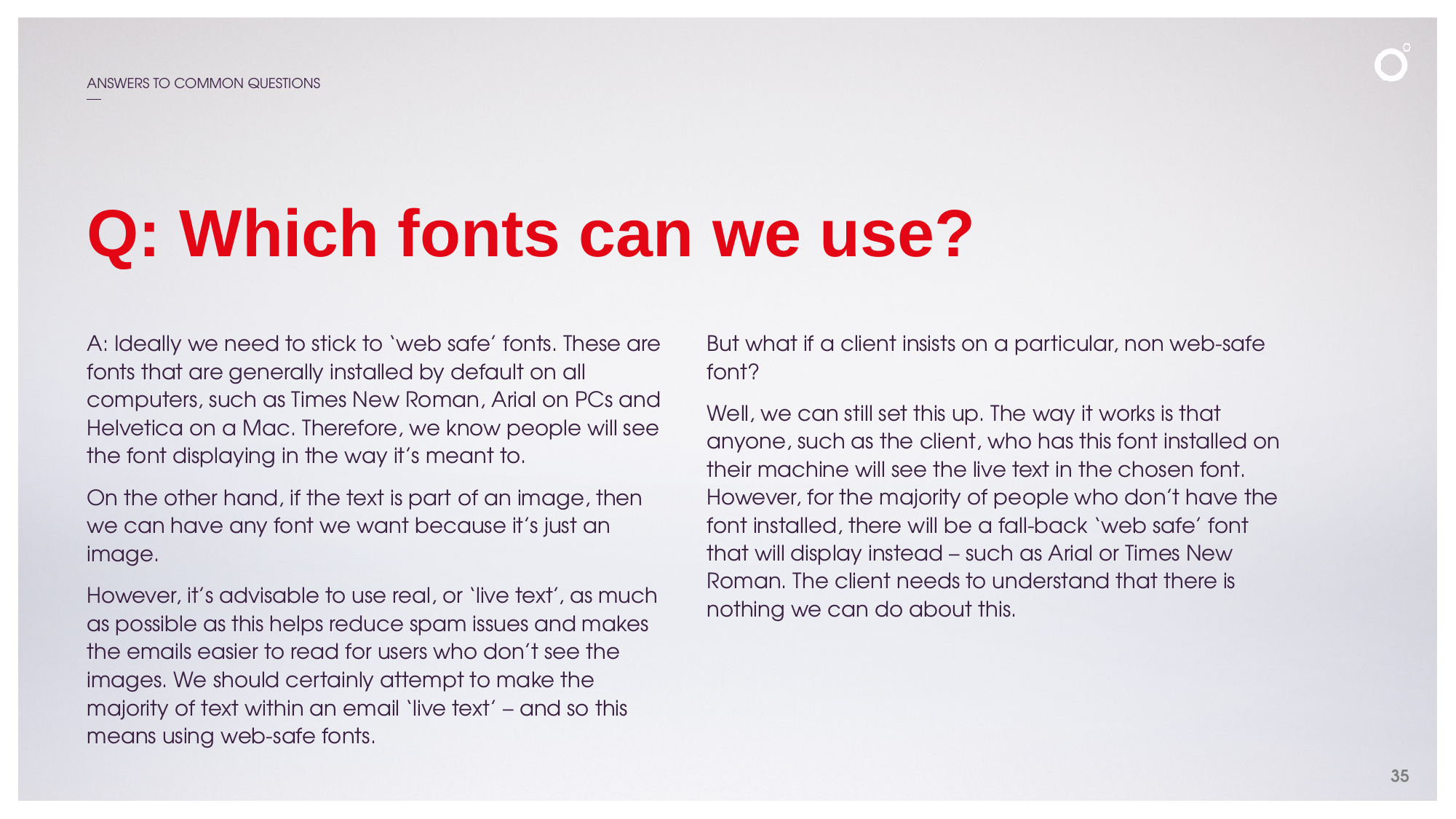

Answers to common questions
# Q: Which fonts can we use?
A: Ideally we need to stick to ‘web safe’ fonts. These are fonts that are generally installed by default on all computers, such as Times New Roman, Arial on PCs and Helvetica on a Mac. Therefore, we know people will see the font displaying in the way it’s meant to.
On the other hand, if the text is part of an image, then we can have any font we want because it’s just an image.
However, it’s advisable to use real, or ‘live text’, as much as possible as this helps reduce spam issues and makes the emails easier to read for users who don’t see the images. We should certainly attempt to make the majority of text within an email ‘live text’ – and so this means using web-safe fonts.

But what if a client insists on a particular, non web-safe font?
Well, we can still set this up. The way it works is that anyone, such as the client, who has this font installed on their machine will see the live text in the chosen font. However, for the majority of people who don’t have the font installed, there will be a fall-back ‘web safe’ font that will display instead – such as Arial or Times New Roman. The client needs to understand that there is nothing we can do about this.
35